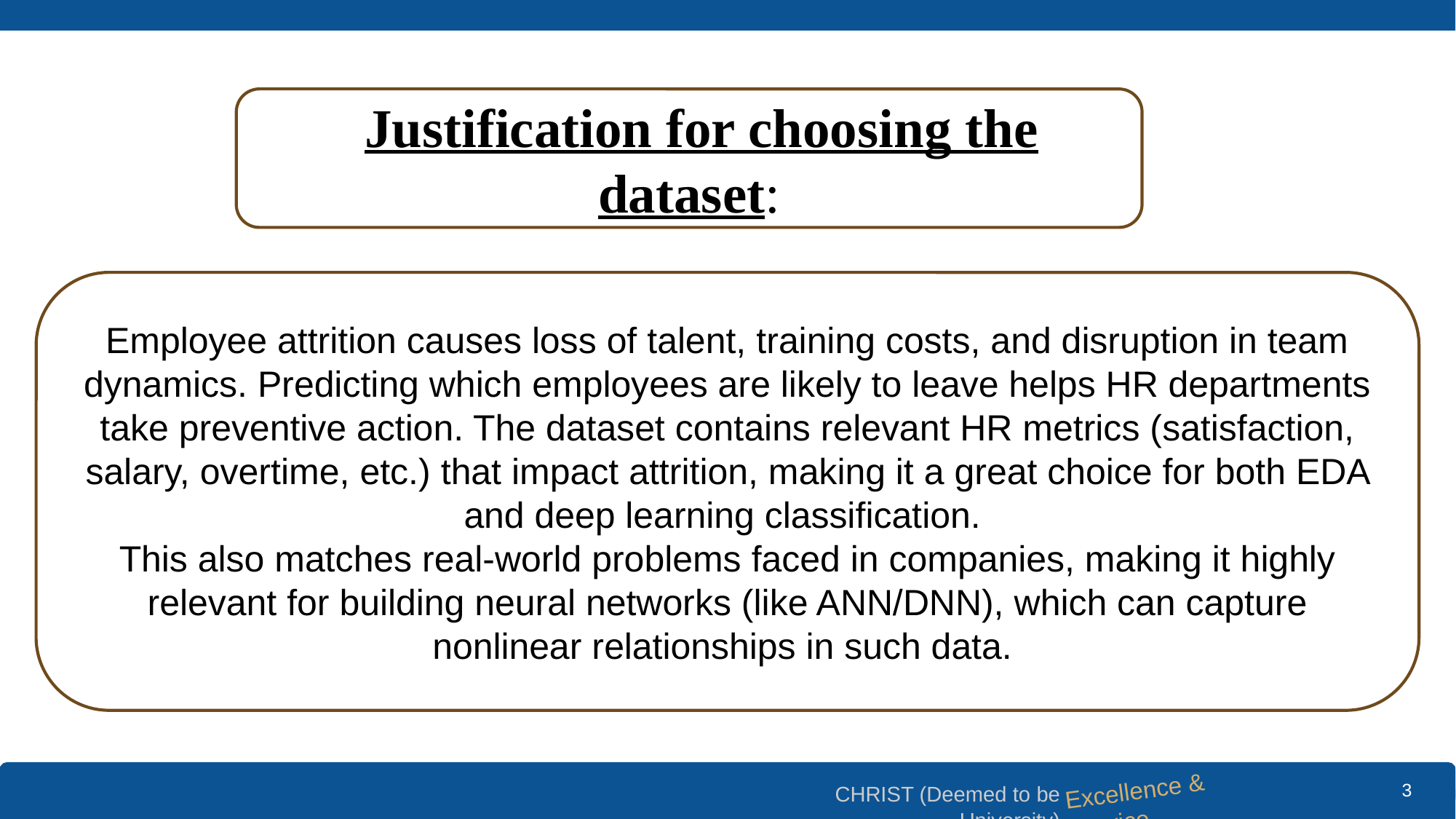

Justification for choosing the dataset:
Employee attrition causes loss of talent, training costs, and disruption in team dynamics. Predicting which employees are likely to leave helps HR departments take preventive action. The dataset contains relevant HR metrics (satisfaction, salary, overtime, etc.) that impact attrition, making it a great choice for both EDA and deep learning classification.
This also matches real-world problems faced in companies, making it highly relevant for building neural networks (like ANN/DNN), which can capture nonlinear relationships in such data.
3